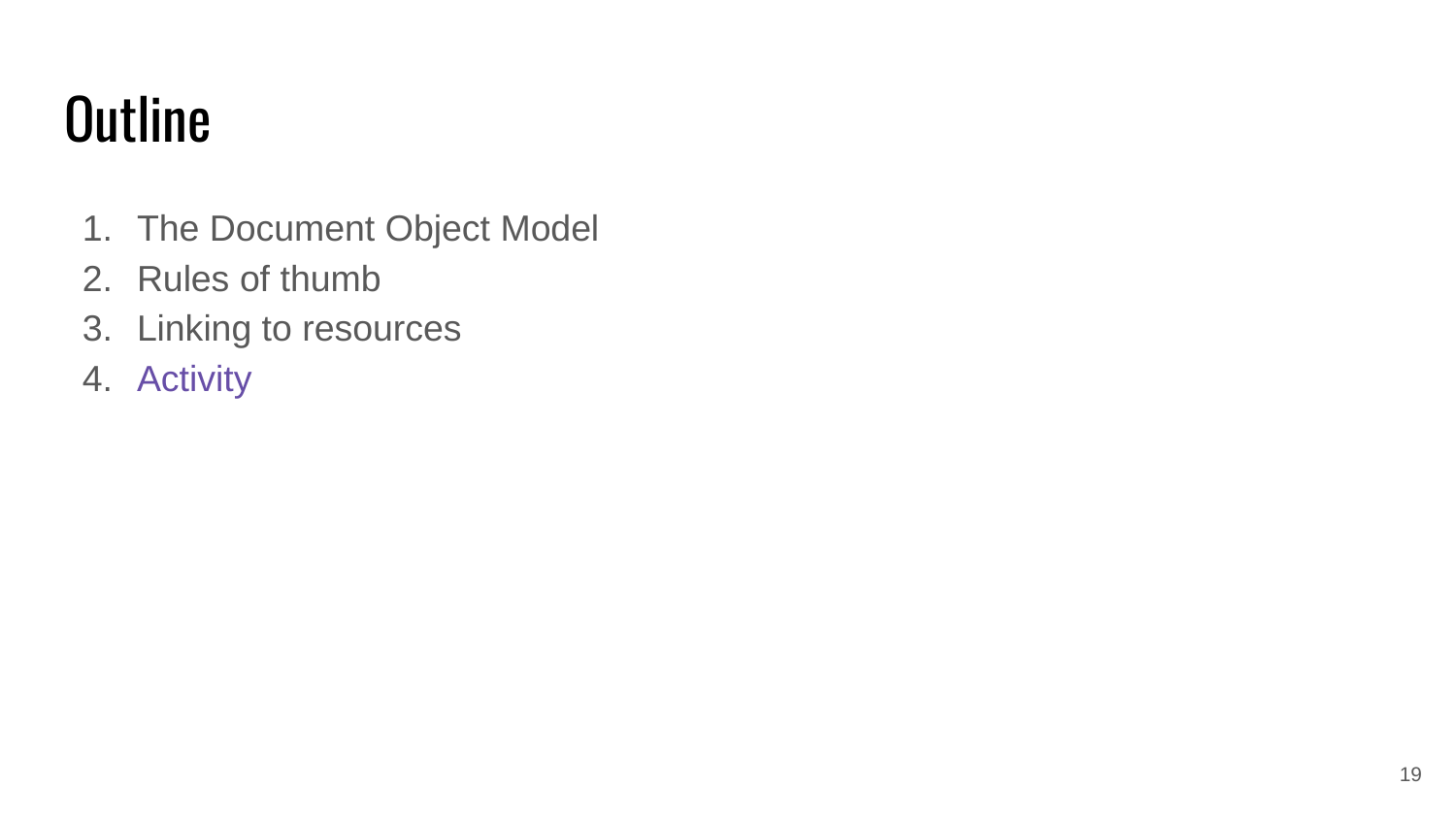

# Outline
The Document Object Model
Rules of thumb
Linking to resources
Activity
19